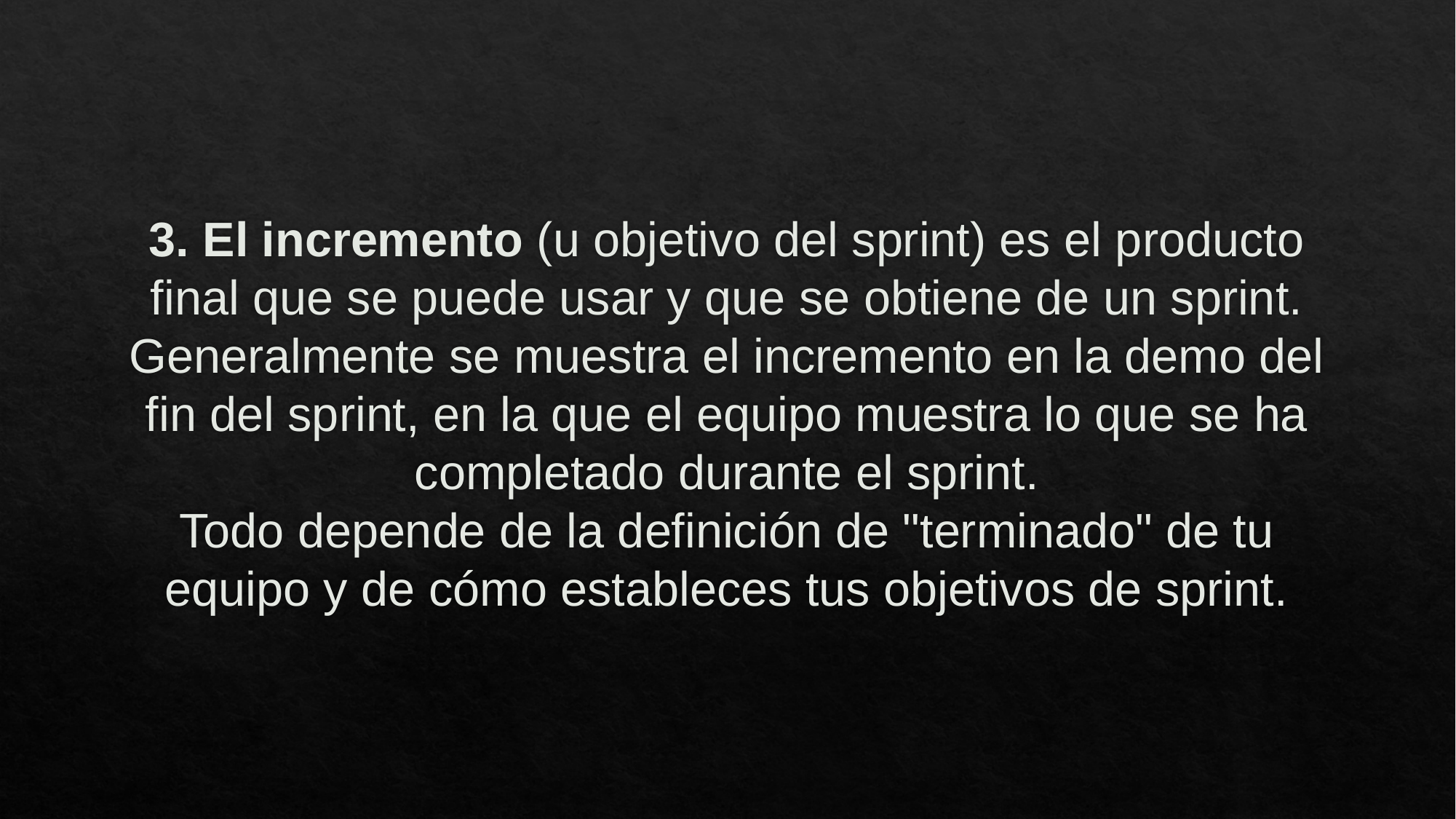

# 3. El incremento (u objetivo del sprint) es el producto final que se puede usar y que se obtiene de un sprint. Generalmente se muestra el incremento en la demo del fin del sprint, en la que el equipo muestra lo que se ha completado durante el sprint. Todo depende de la definición de "terminado" de tu equipo y de cómo estableces tus objetivos de sprint.